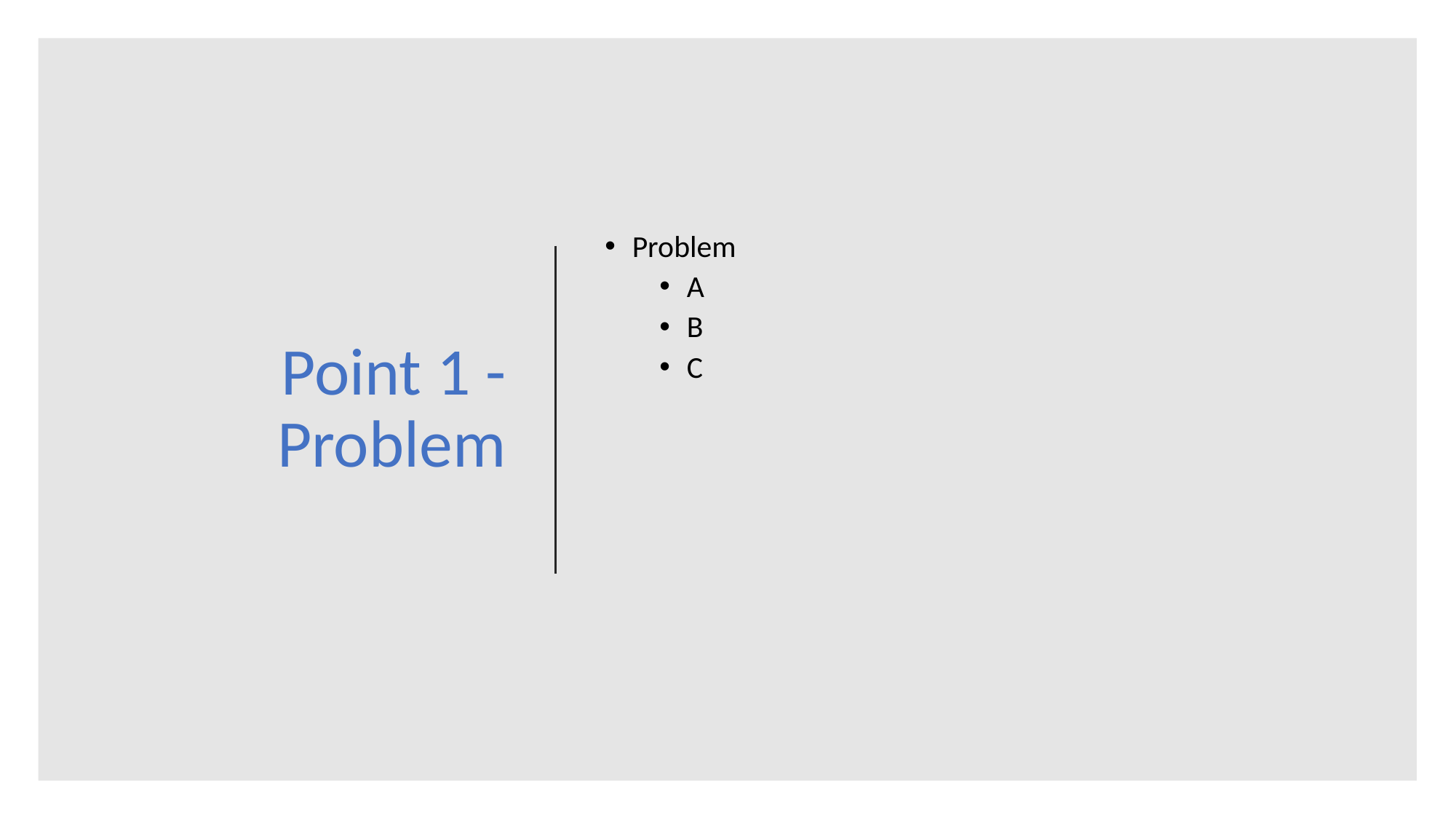

# Point 1 - Problem
Problem
A
B
C